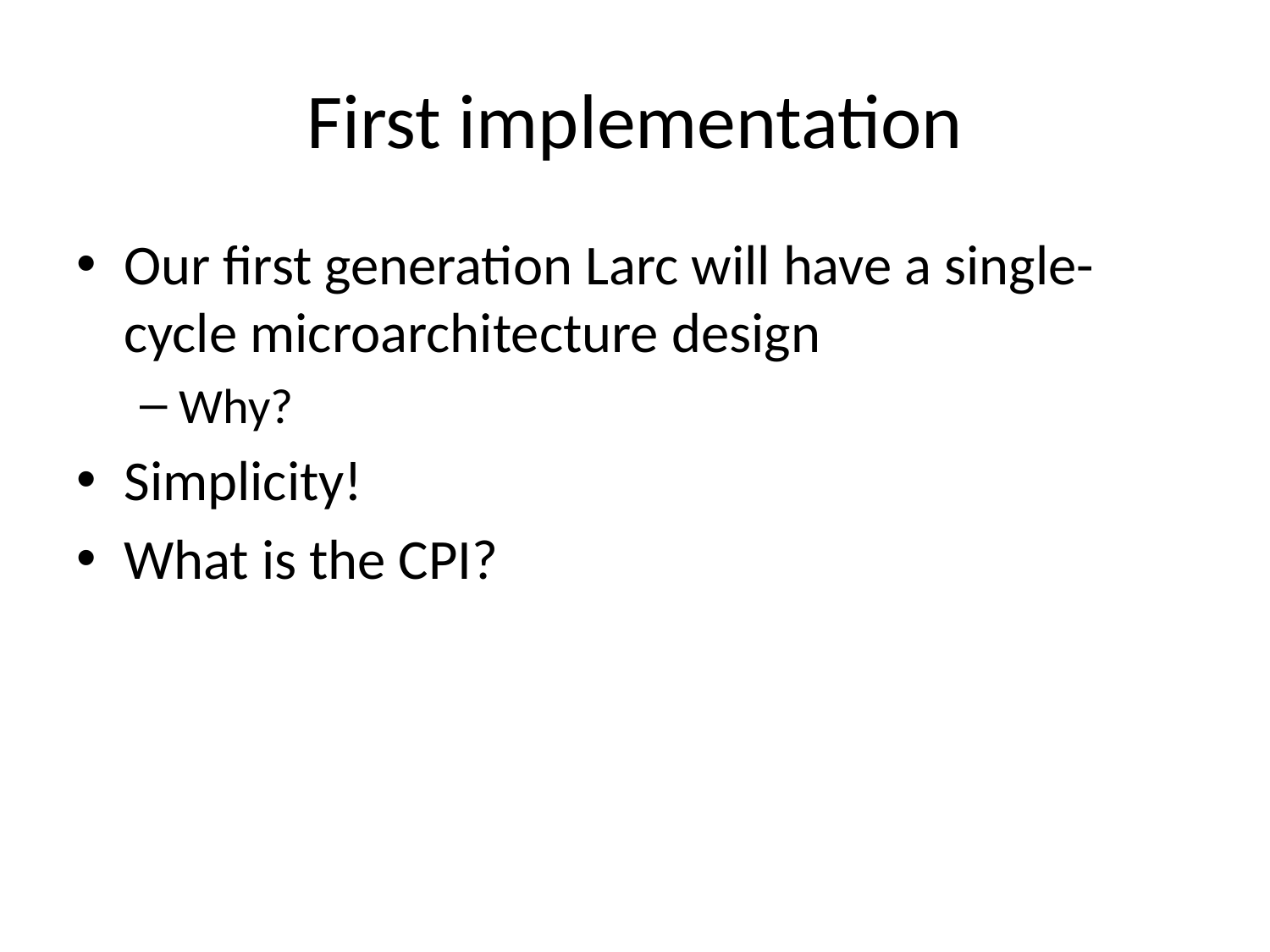

# First implementation
Our first generation Larc will have a single-cycle microarchitecture design
Why?
Simplicity!
What is the CPI?